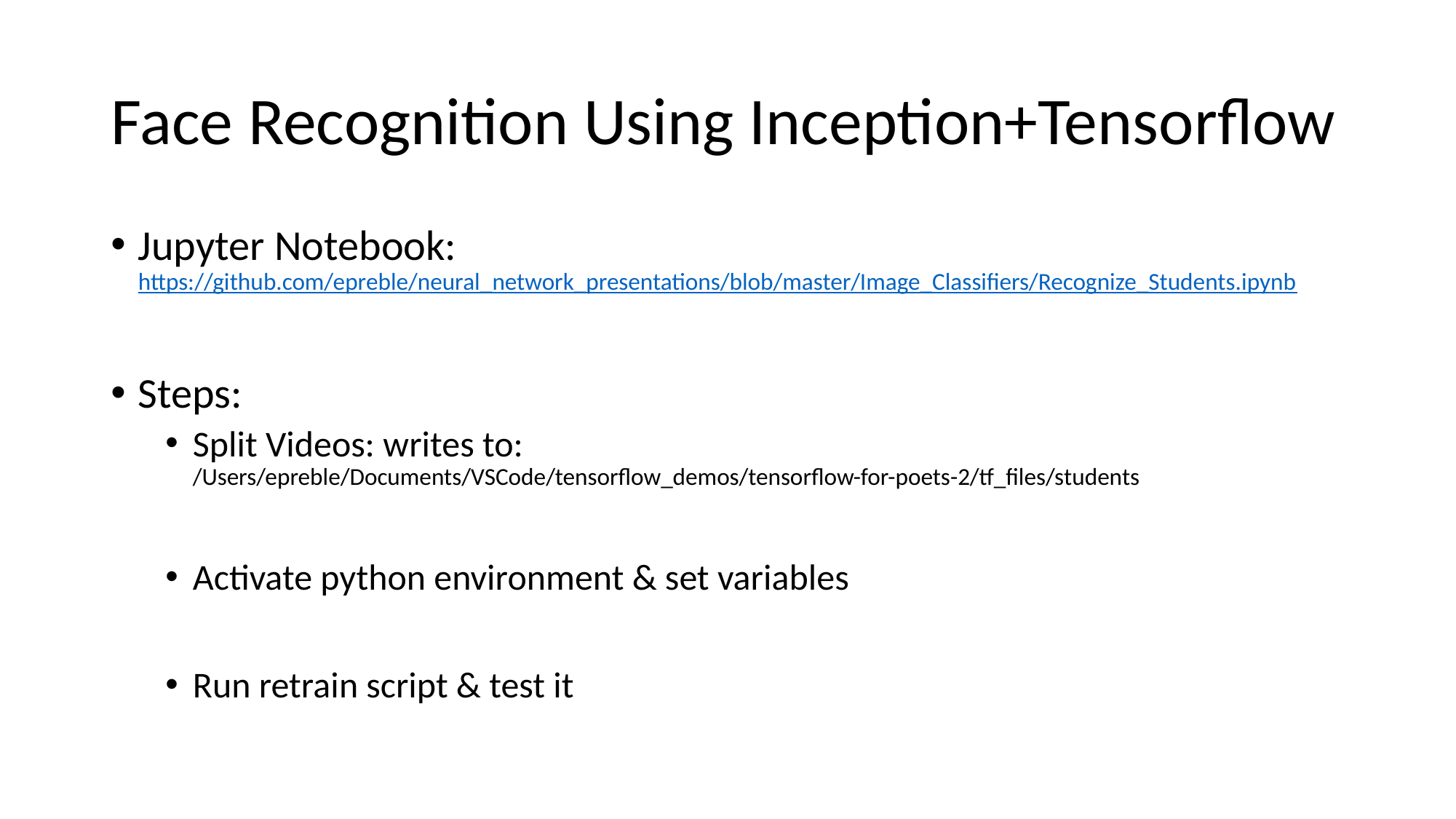

# Face Recognition Using Inception+Tensorflow
Jupyter Notebook:
https://github.com/epreble/neural_network_presentations/blob/master/Image_Classifiers/Recognize_Students.ipynb

Steps:
Split Videos: writes to:
/Users/epreble/Documents/VSCode/tensorflow_demos/tensorflow-for-poets-2/tf_files/students

Activate python environment & set variables

Run retrain script & test it